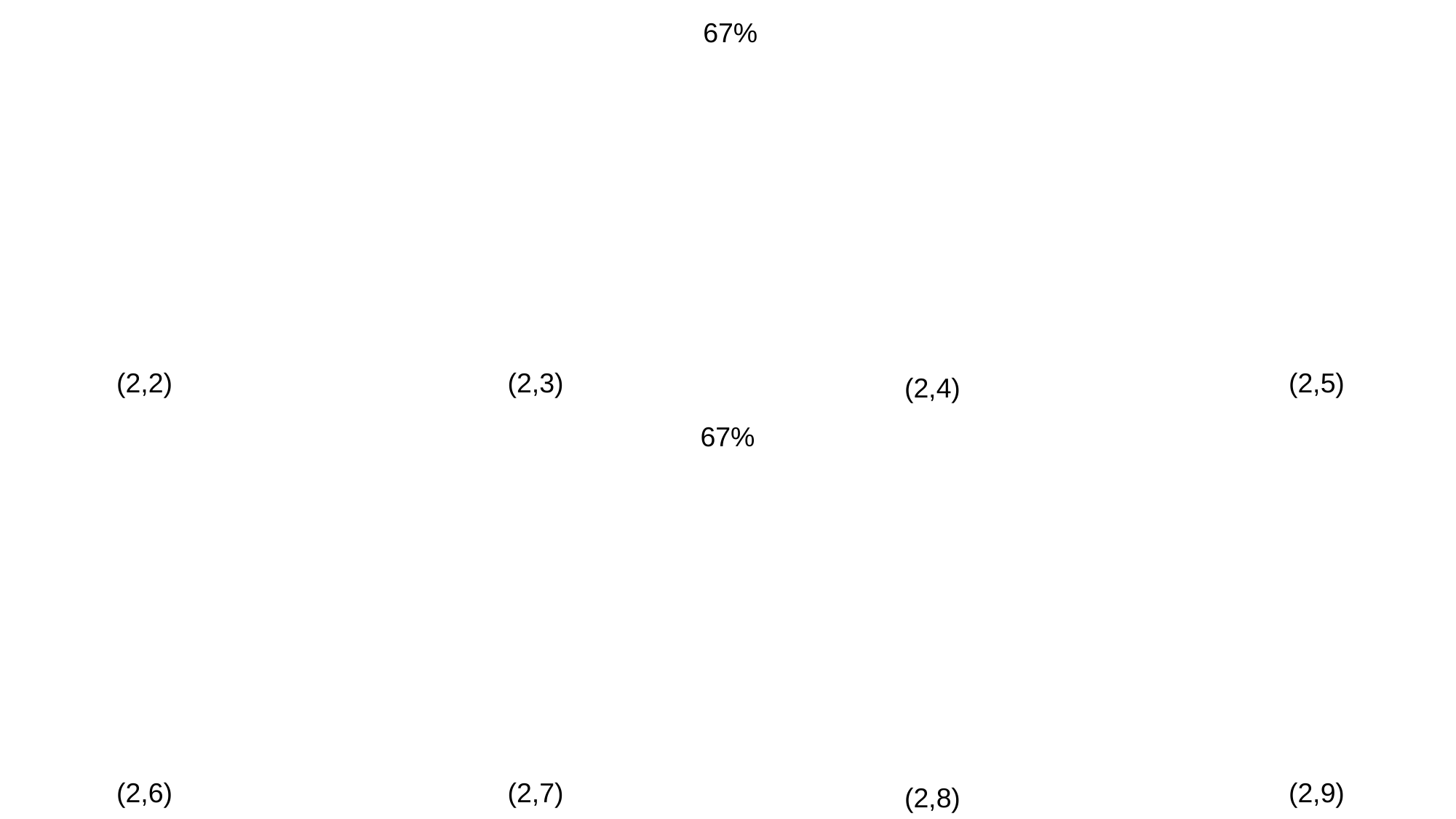

67%
(2,2)
(2,3)
(2,5)
(2,4)
67%
(2,6)
(2,7)
(2,9)
(2,8)